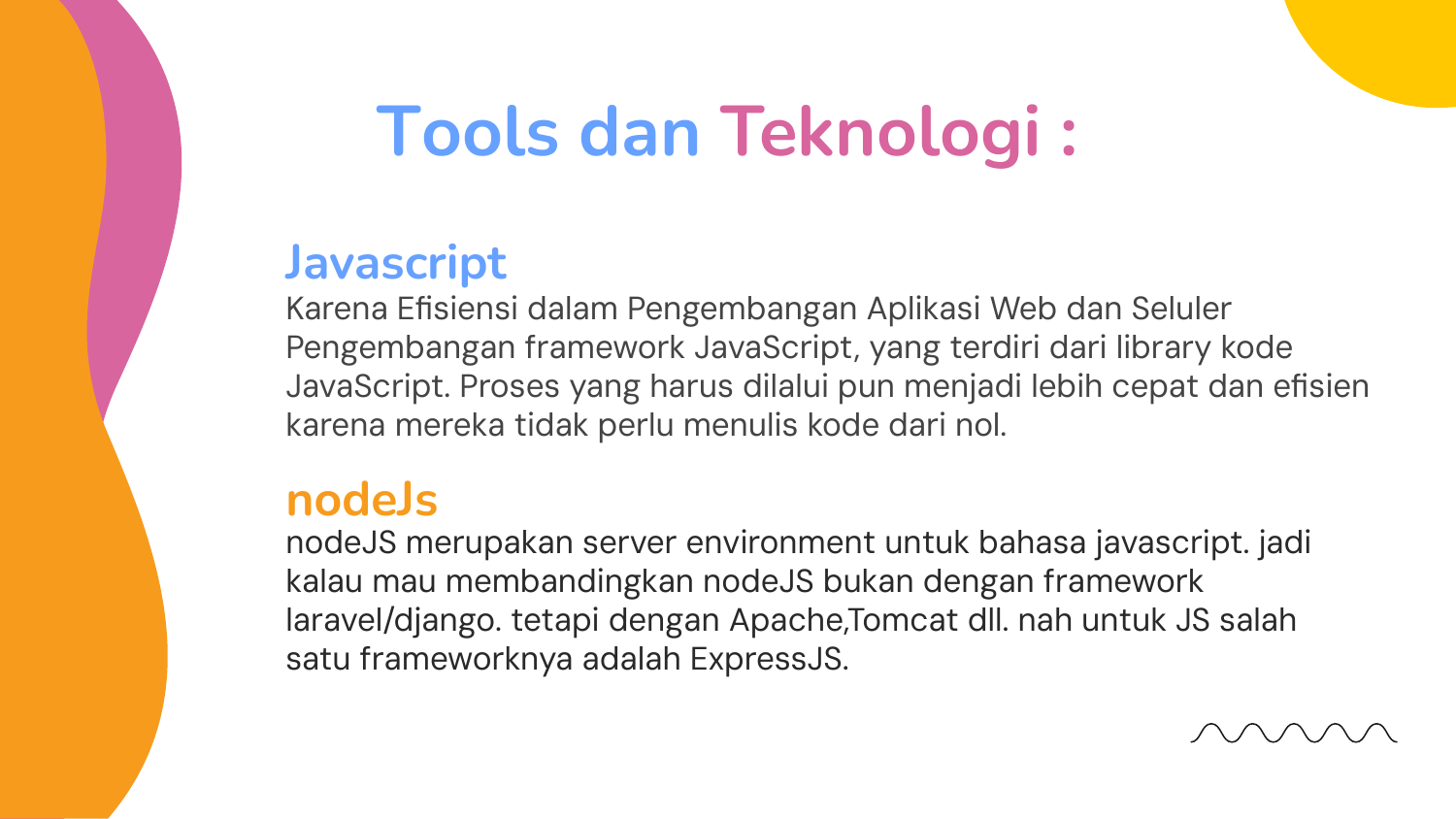

# Tools dan Teknologi :
Javascript
Karena Efisiensi dalam Pengembangan Aplikasi Web dan Seluler Pengembangan framework JavaScript, yang terdiri dari library kode JavaScript. Proses yang harus dilalui pun menjadi lebih cepat dan efisien karena mereka tidak perlu menulis kode dari nol.
nodeJs
nodeJS merupakan server environment untuk bahasa javascript. jadi kalau mau membandingkan nodeJS bukan dengan framework laravel/django. tetapi dengan Apache,Tomcat dll. nah untuk JS salah satu frameworknya adalah ExpressJS.